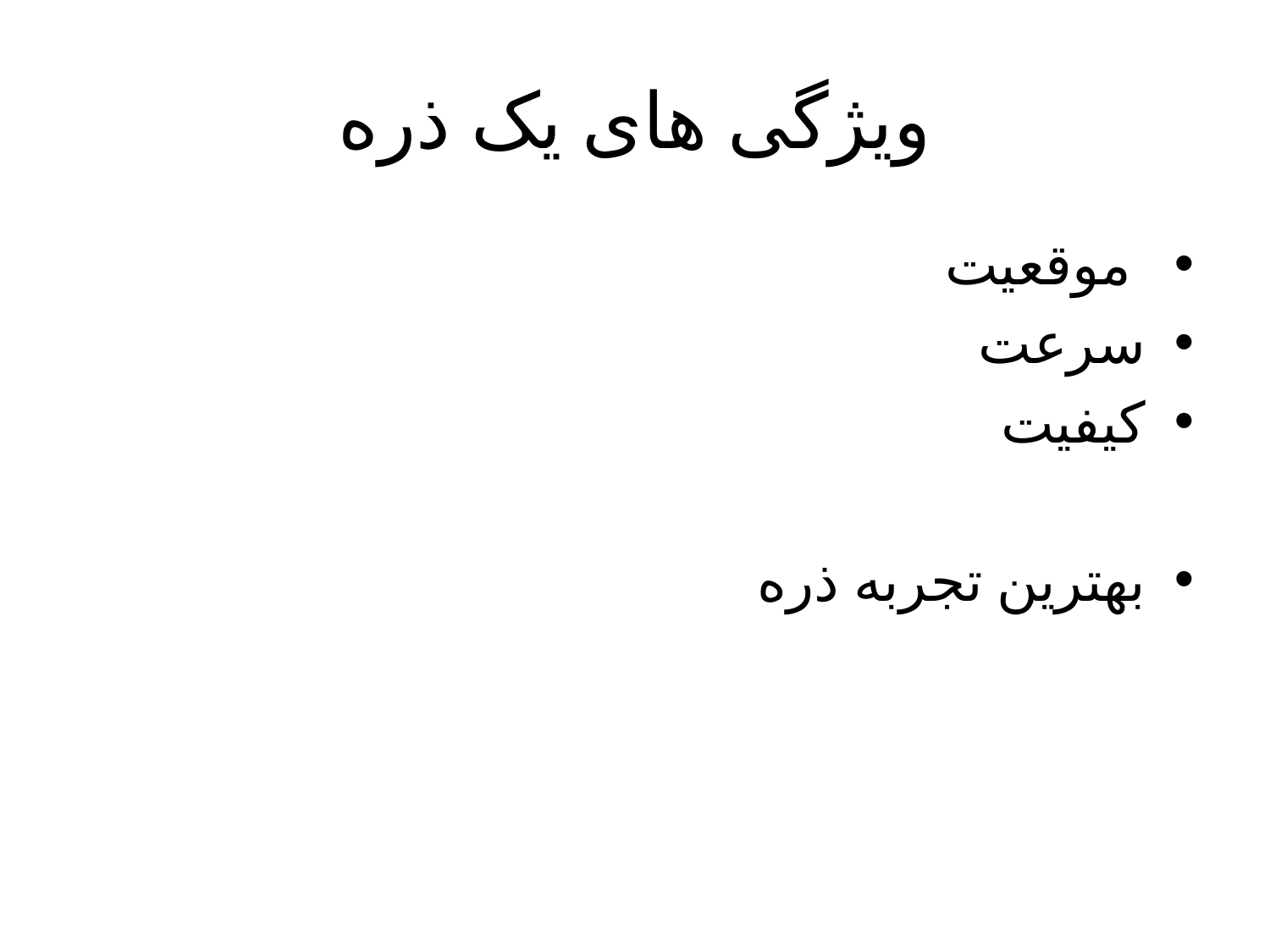

# ویژگی های یک ذره
 موقعیت
سرعت
کیفیت

بهترین تجربه ذره